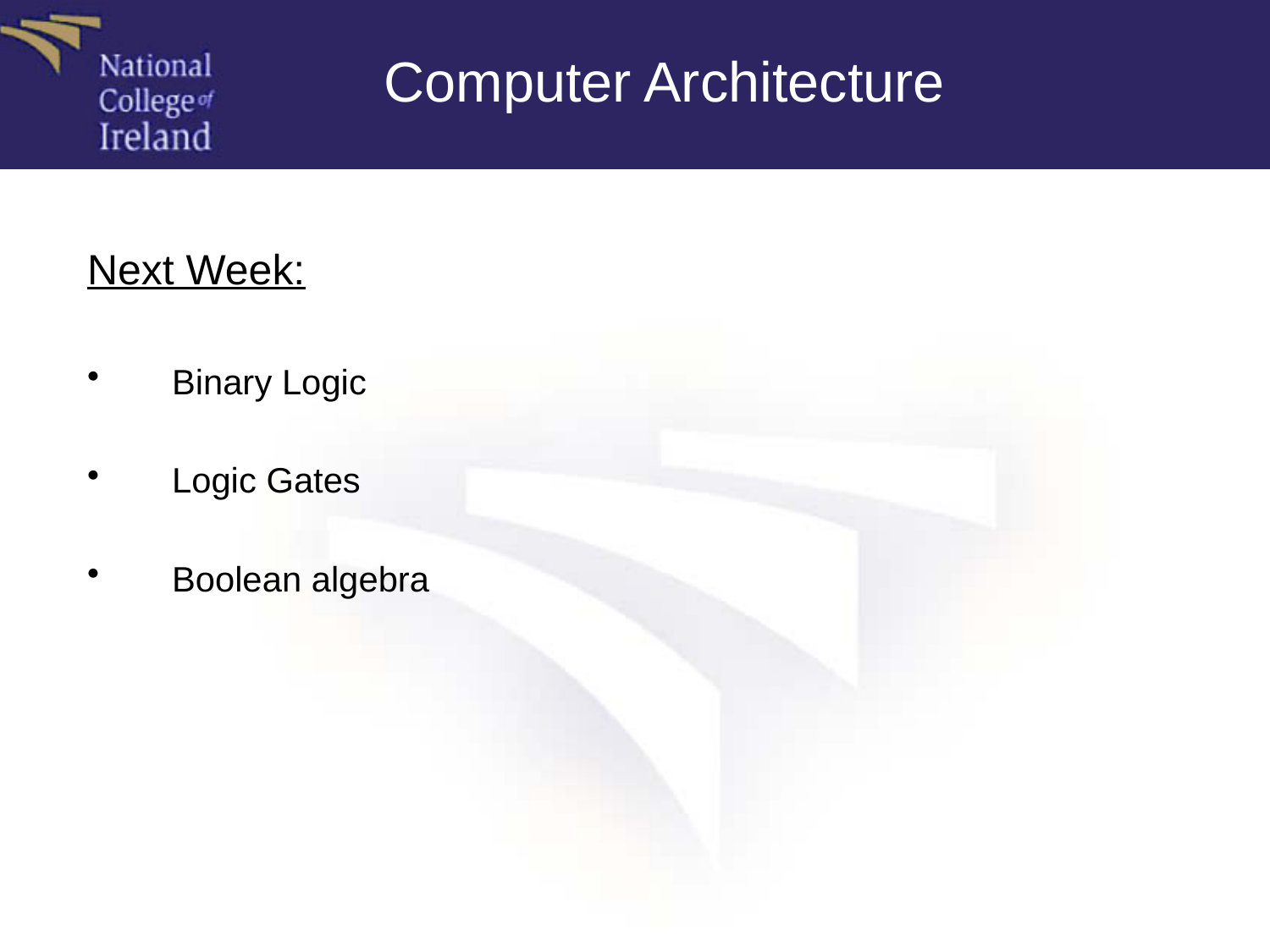

Computer Architecture
Next Week:

Binary Logic

Logic Gates

Boolean algebra